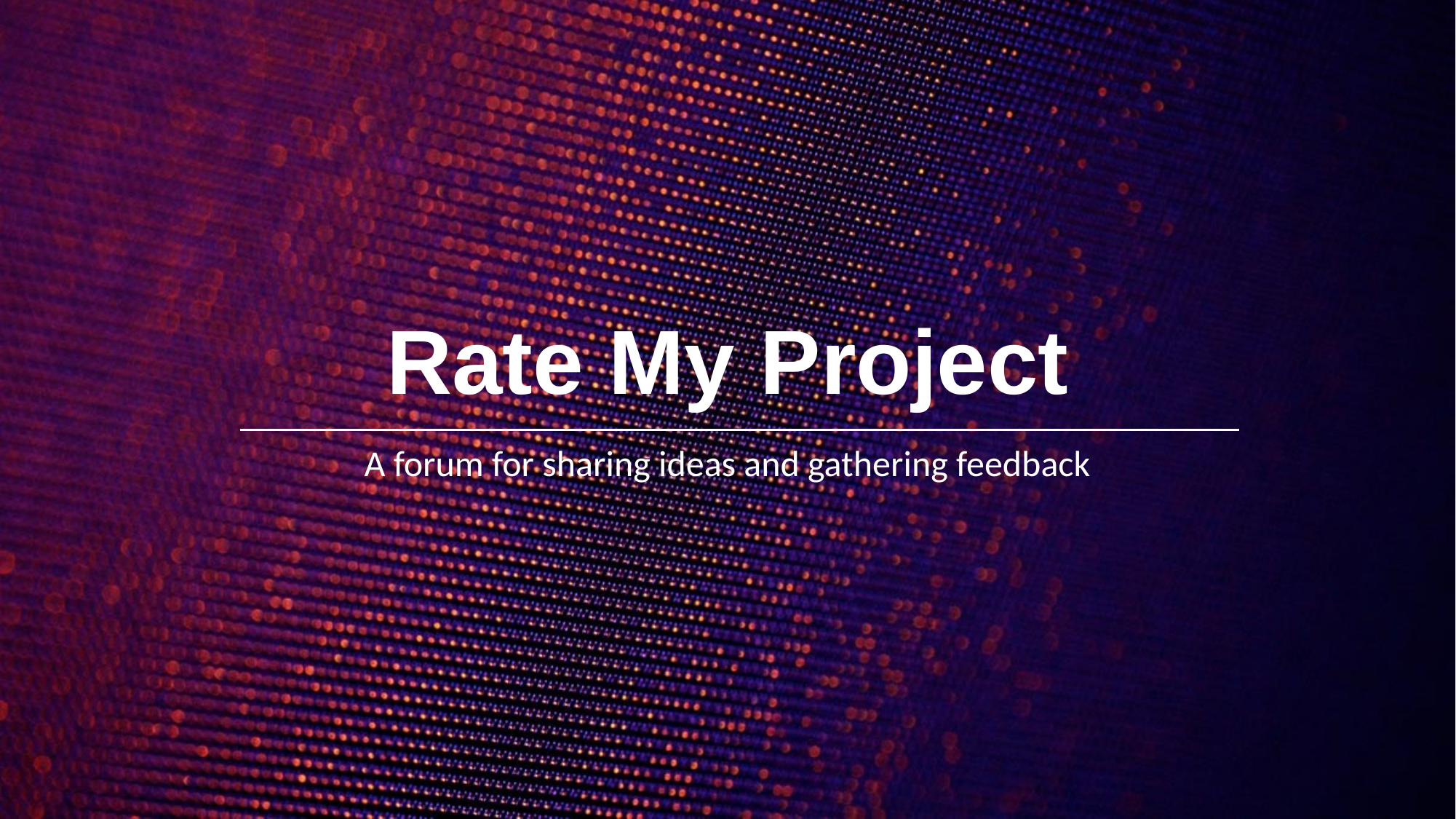

# Rate My Project
A forum for sharing ideas and gathering feedback